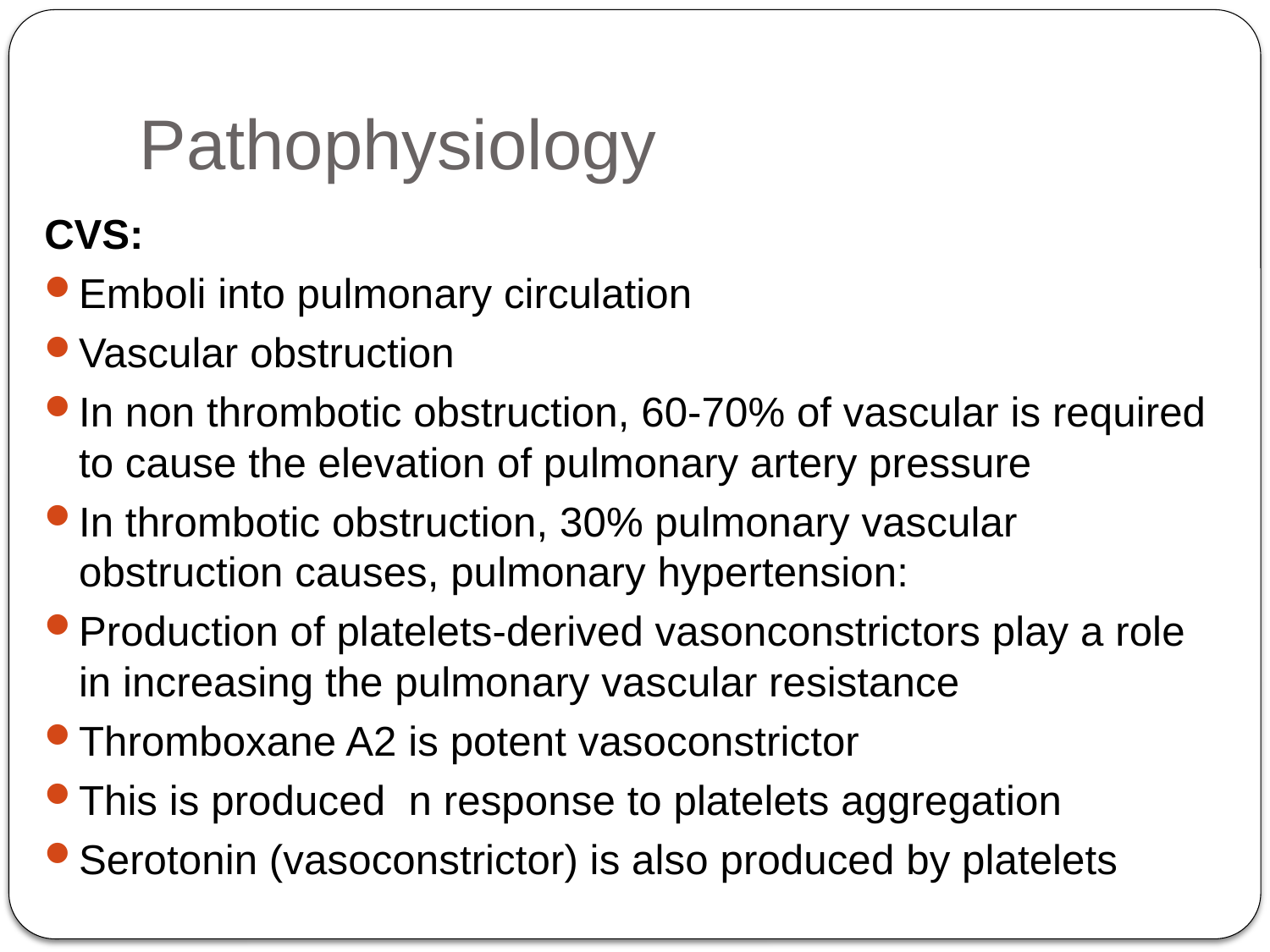

# Pathophysiology
CVS:
Emboli into pulmonary circulation
Vascular obstruction
In non thrombotic obstruction, 60-70% of vascular is required to cause the elevation of pulmonary artery pressure
In thrombotic obstruction, 30% pulmonary vascular obstruction causes, pulmonary hypertension:
Production of platelets-derived vasonconstrictors play a role in increasing the pulmonary vascular resistance
Thromboxane A2 is potent vasoconstrictor
This is produced  n response to platelets aggregation
Serotonin (vasoconstrictor) is also produced by platelets